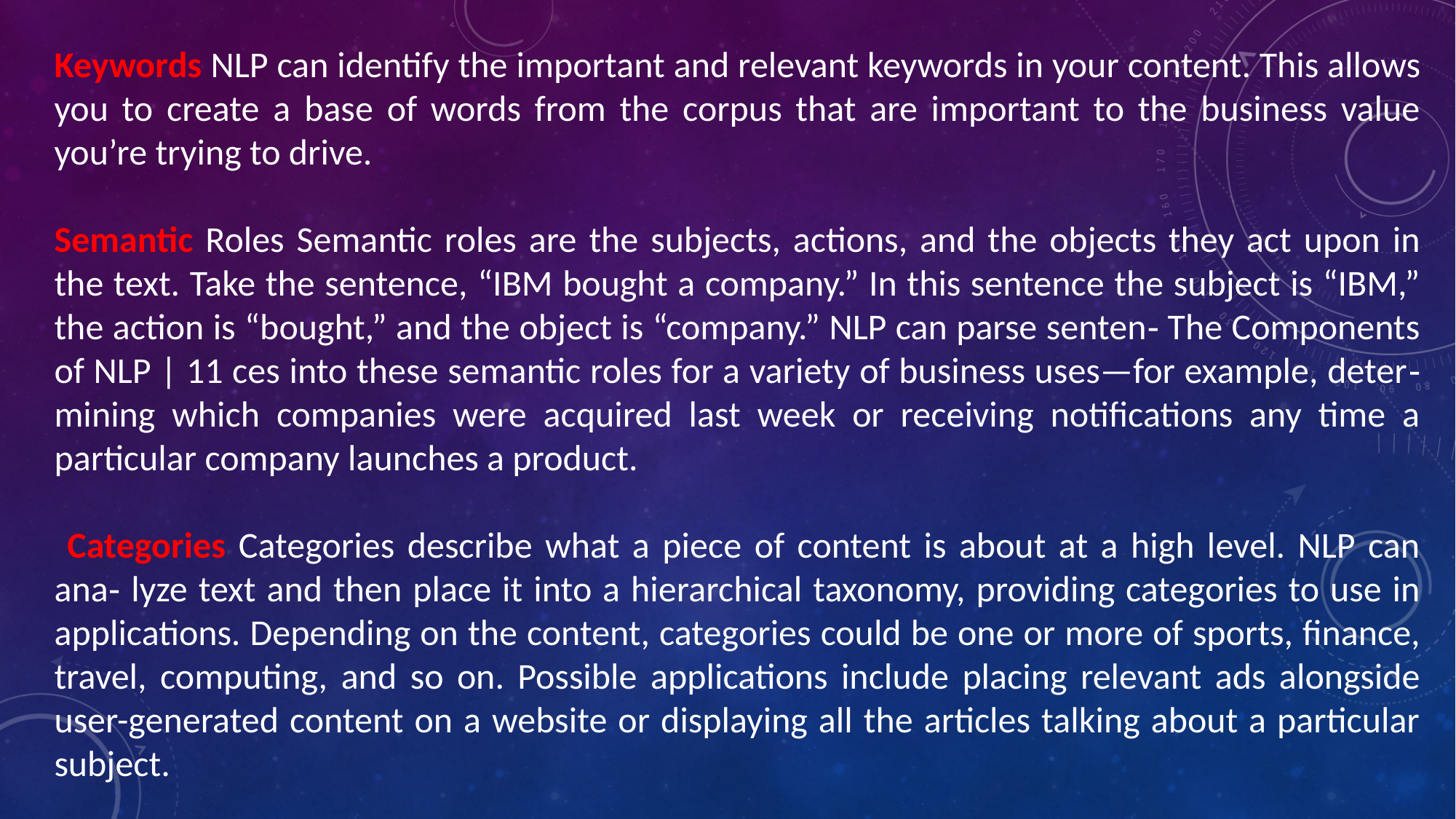

Keywords NLP can identify the important and relevant keywords in your content. This allows you to create a base of words from the corpus that are important to the business value you’re trying to drive.

Semantic Roles Semantic roles are the subjects, actions, and the objects they act upon in the text. Take the sentence, “IBM bought a company.” In this sentence the subject is “IBM,” the action is “bought,” and the object is “company.” NLP can parse senten‐ The Components of NLP | 11 ces into these semantic roles for a variety of business uses—for example, deter‐ mining which companies were acquired last week or receiving notifications any time a particular company launches a product.

 Categories Categories describe what a piece of content is about at a high level. NLP can ana‐ lyze text and then place it into a hierarchical taxonomy, providing categories to use in applications. Depending on the content, categories could be one or more of sports, finance, travel, computing, and so on. Possible applications include placing relevant ads alongside user-generated content on a website or displaying all the articles talking about a particular subject.